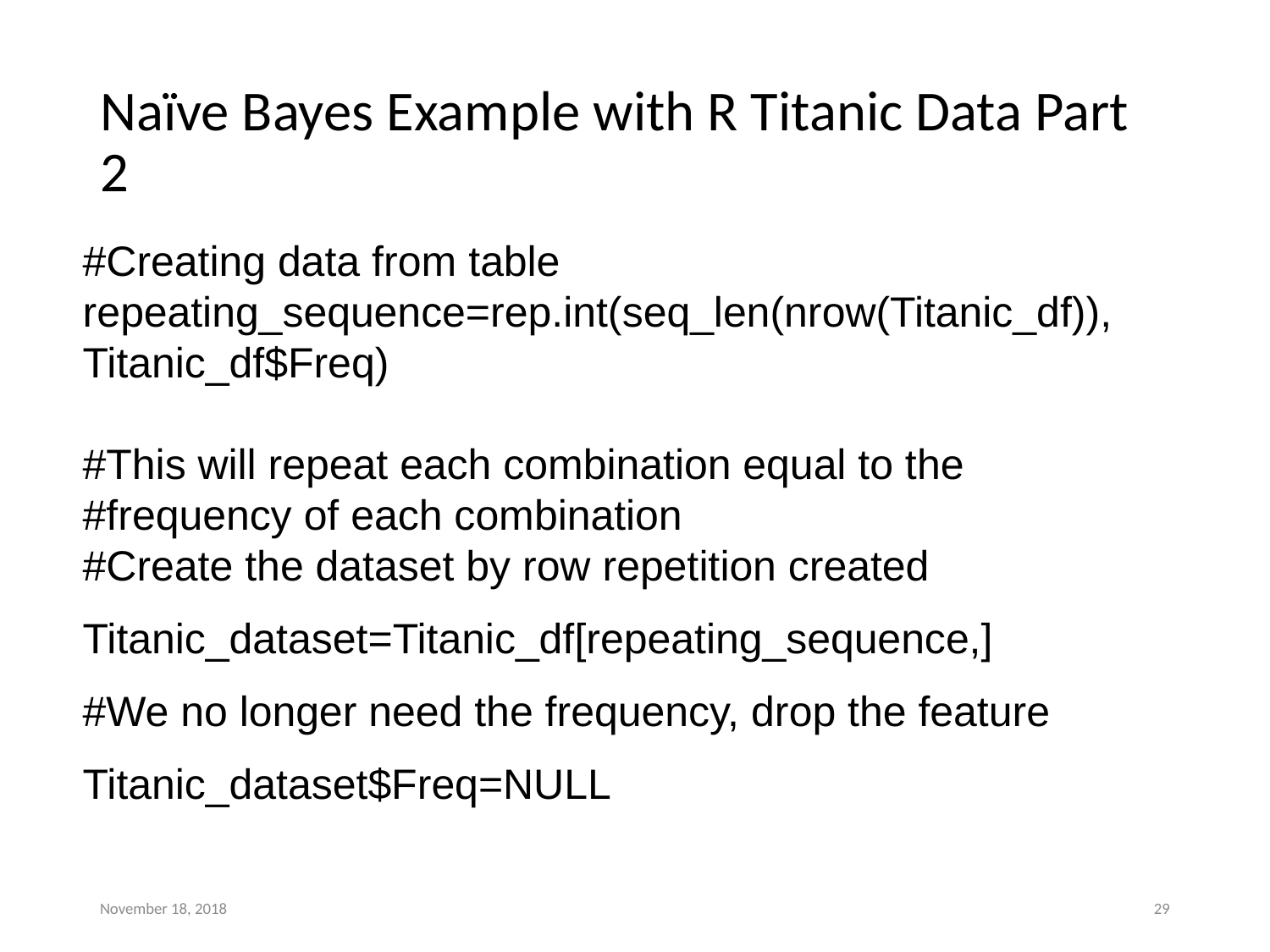

# Naïve Bayes Example with R Titanic Data Part 2
#Creating data from table
repeating_sequence=rep.int(seq_len(nrow(Titanic_df)), Titanic_df$Freq)

#This will repeat each combination equal to the
#frequency of each combination
#Create the dataset by row repetition created

Titanic_dataset=Titanic_df[repeating_sequence,]

#We no longer need the frequency, drop the feature

Titanic_dataset$Freq=NULL
November 18, 2018
29